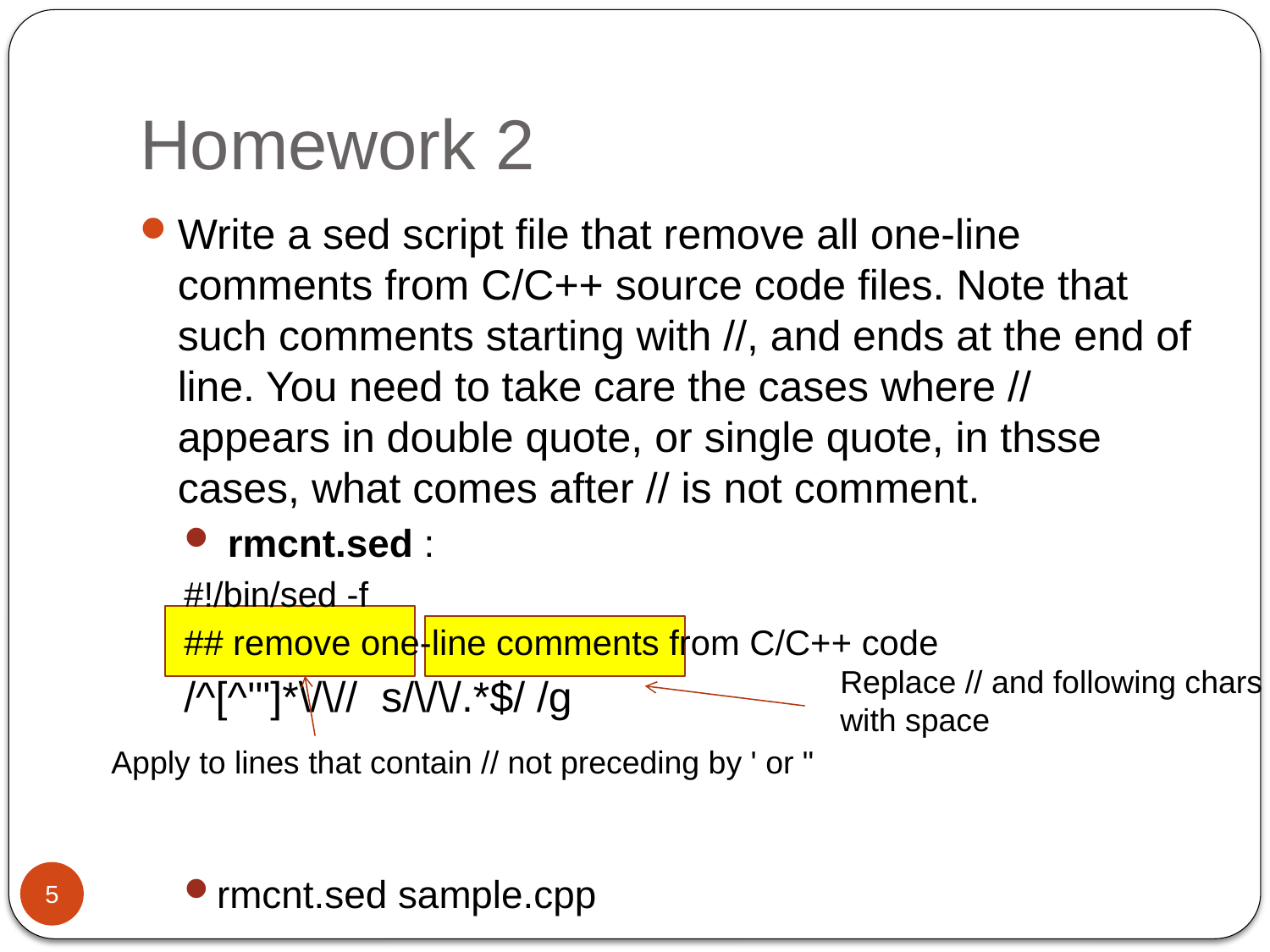

# Homework 2
Write a sed script file that remove all one-line comments from C/C++ source code files. Note that such comments starting with //, and ends at the end of line. You need to take care the cases where // appears in double quote, or single quote, in thsse cases, what comes after // is not comment.
 rmcnt.sed :
#!/bin/sed -f
## remove one-line comments from C/C++ code
/^[^'"]*\/\//  s/\/\/.*$/ /g

rmcnt.sed sample.cpp

Replace // and following chars
with space
Apply to lines that contain // not preceding by ' or "
5